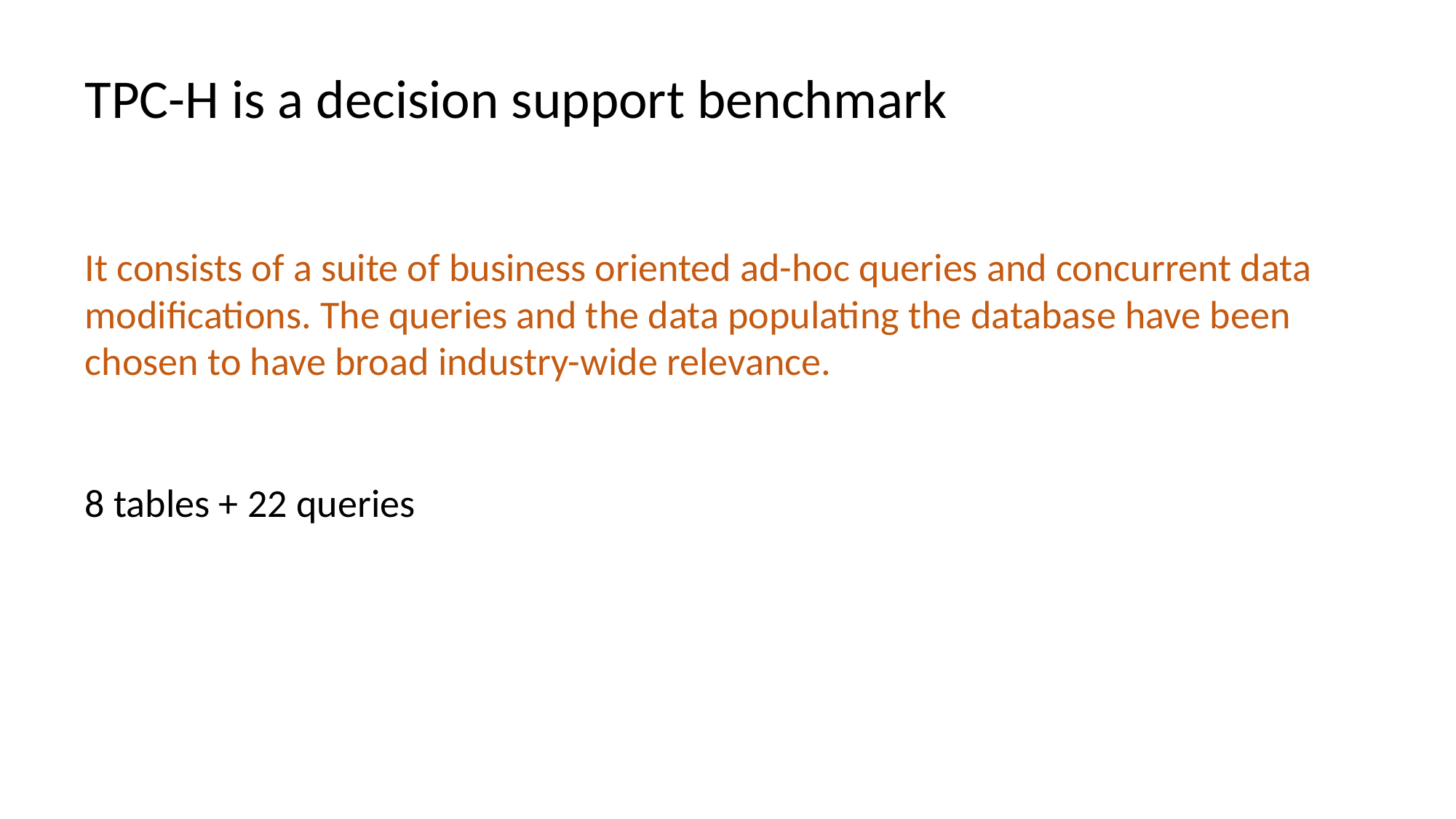

TPC-H is a decision support benchmark
It consists of a suite of business oriented ad-hoc queries and concurrent data modifications. The queries and the data populating the database have been chosen to have broad industry-wide relevance.

8 tables + 22 queries